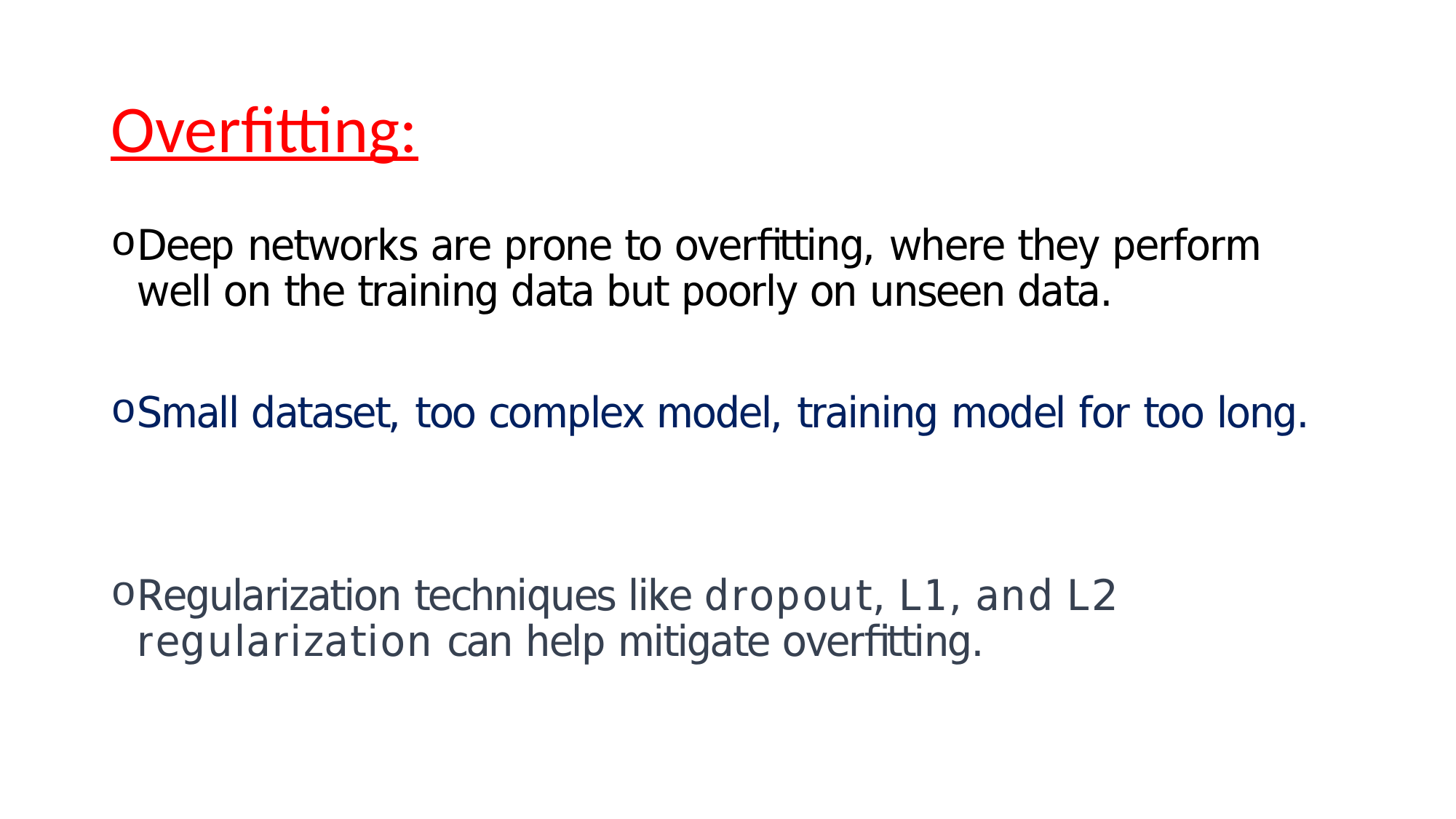

Overfitting:
Deep networks are prone to overfitting, where they perform well on the training data but poorly on unseen data.

Small dataset, too complex model, training model for too long.

Regularization techniques like dropout, L1, and L2 regularization can help mitigate overfitting.